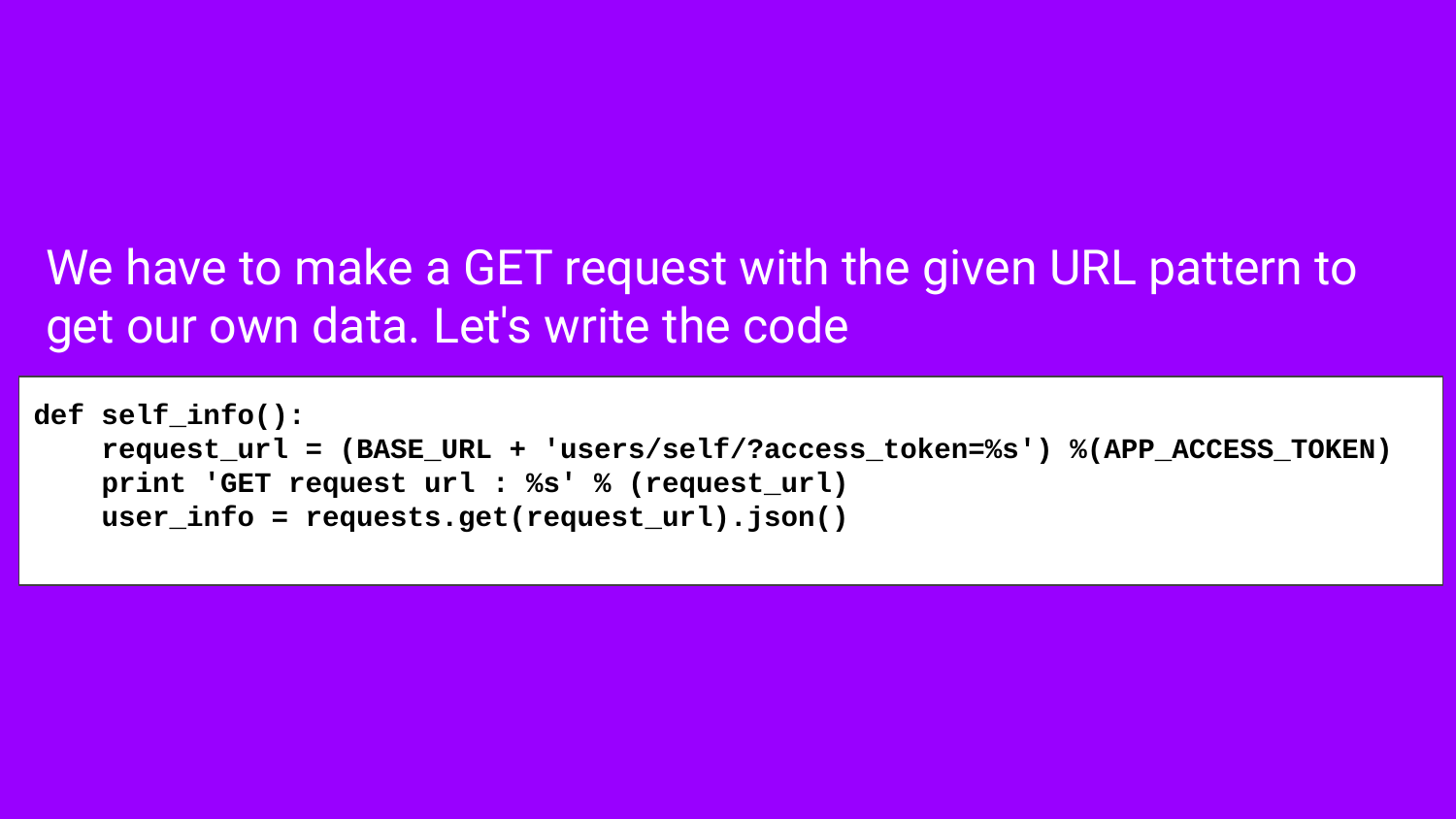

# We have to make a GET request with the given URL pattern to get our own data. Let's write the code
def self_info():
    request_url = (BASE_URL + 'users/self/?access_token=%s') %(APP_ACCESS_TOKEN)
    print 'GET request url : %s' % (request_url)
    user_info = requests.get(request_url).json()